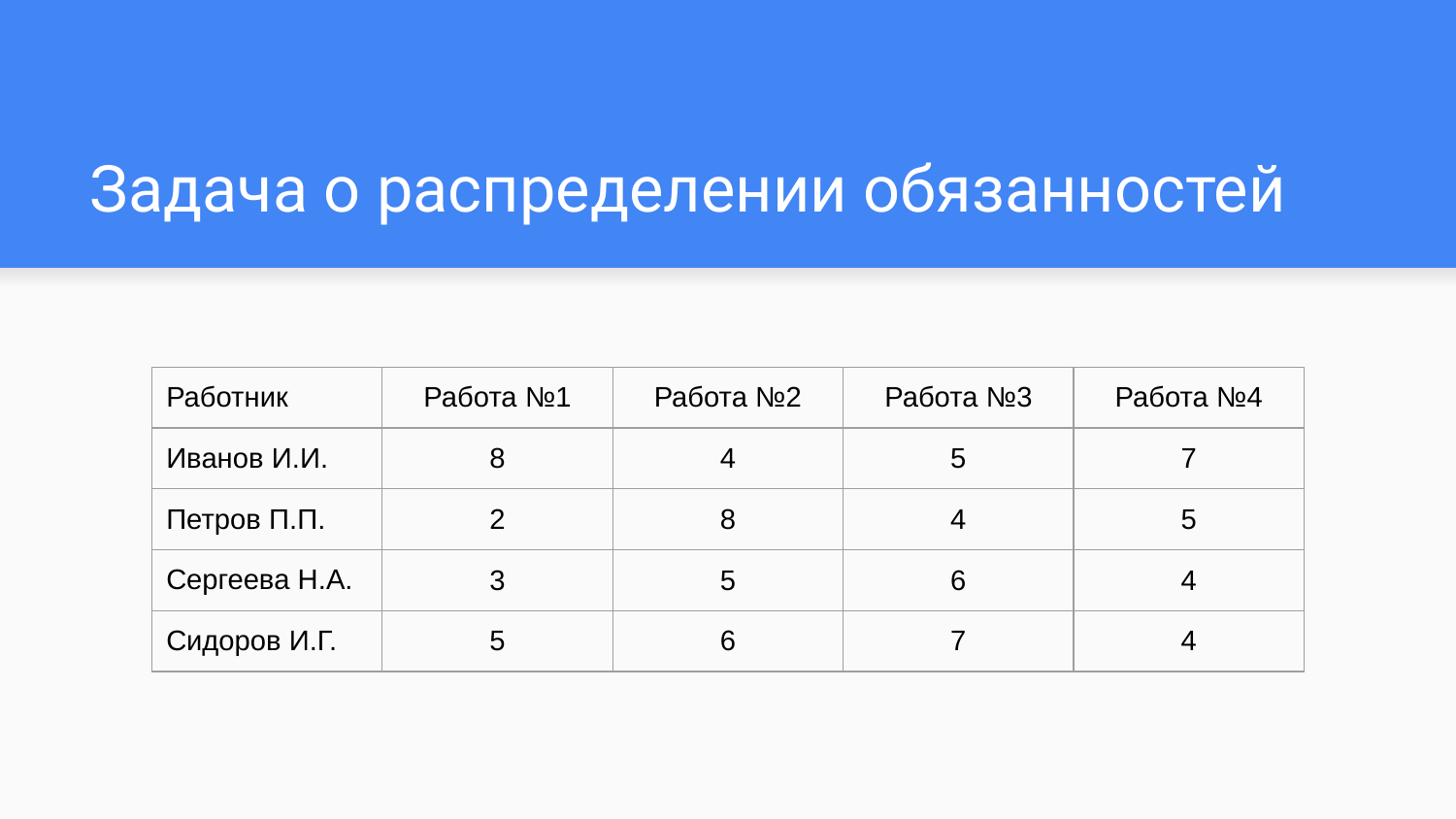

# Задача о распределении обязанностей
| Работник | Работа №1 | Работа №2 | Работа №3 | Работа №4 |
| --- | --- | --- | --- | --- |
| Иванов И.И. | 8 | 4 | 5 | 7 |
| Петров П.П. | 2 | 8 | 4 | 5 |
| Сергеева Н.А. | 3 | 5 | 6 | 4 |
| Сидоров И.Г. | 5 | 6 | 7 | 4 |